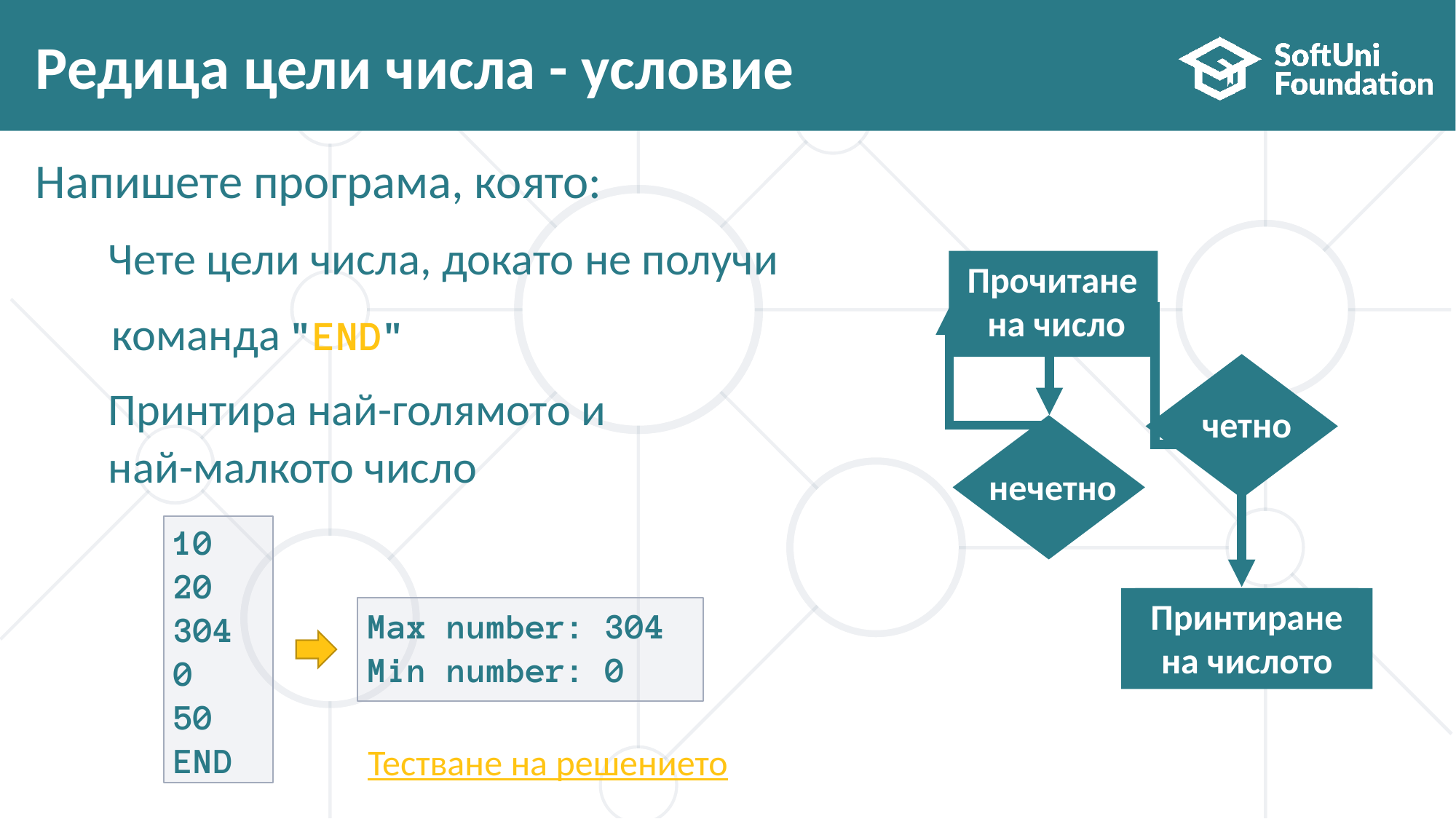

# Редица цели числа - условие
Напишете програма, която:
Чете цели числа, докато не получи
   команда "END"
Принтира най-голямото и
най-малкото число

Прочитане
на число

четно

нечетно
10
20
304
0
50
END

Принтиране на числото
Max number: 304
Min number: 0

Тестване на решението
10